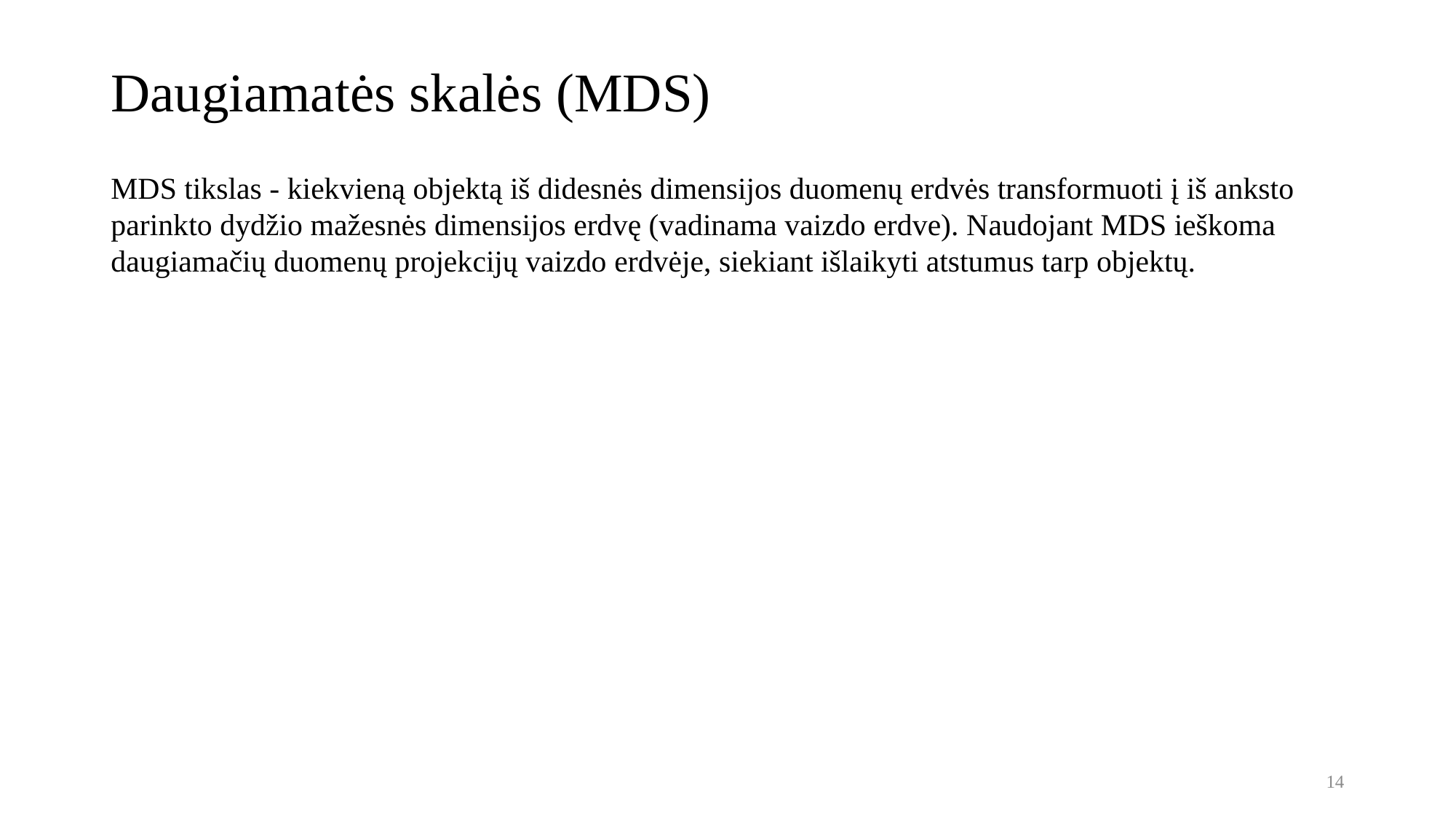

# Daugiamatės skalės (MDS)
MDS tikslas - kiekvieną objektą iš didesnės dimensijos duomenų erdvės transformuoti į iš anksto parinkto dydžio mažesnės dimensijos erdvę (vadinama vaizdo erdve). Naudojant MDS ieškoma daugiamačių duomenų projekcijų vaizdo erdvėje, siekiant išlaikyti atstumus tarp objektų.

14